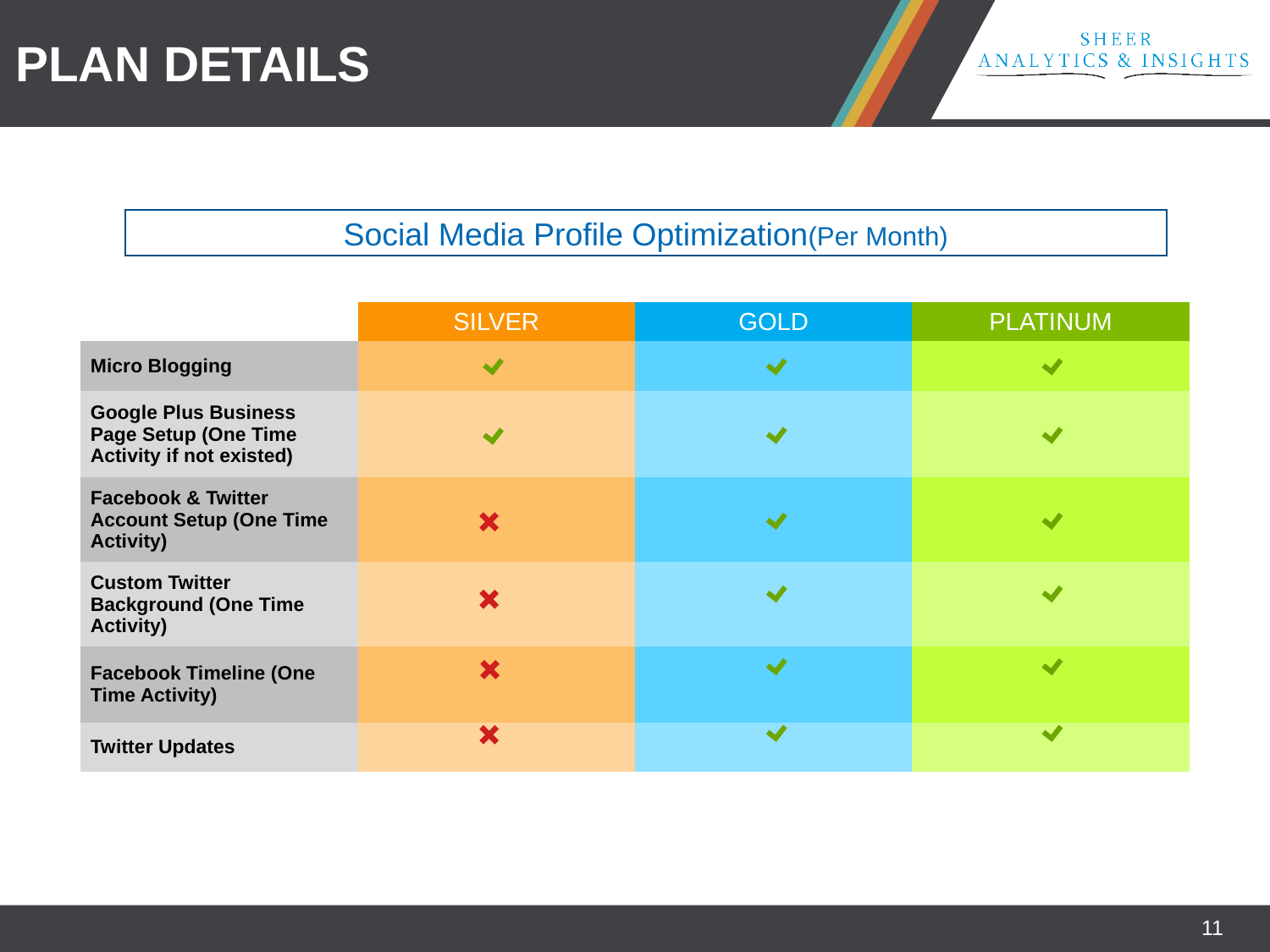

PLAN DETAILS
Social Media Profile Optimization(Per Month)

|  | SILVER | GOLD | PLATINUM |
| --- | --- | --- | --- |
| Micro Blogging |  |  |  |
| Google Plus Business Page Setup (One Time Activity if not existed) |  |  |  |
| Facebook & Twitter Account Setup (One Time Activity) |  |  |  |
| Custom Twitter Background (One Time Activity) |  |  |  |
| Facebook Timeline (One Time Activity) |  |  |  |
| Twitter Updates |  |  |  |